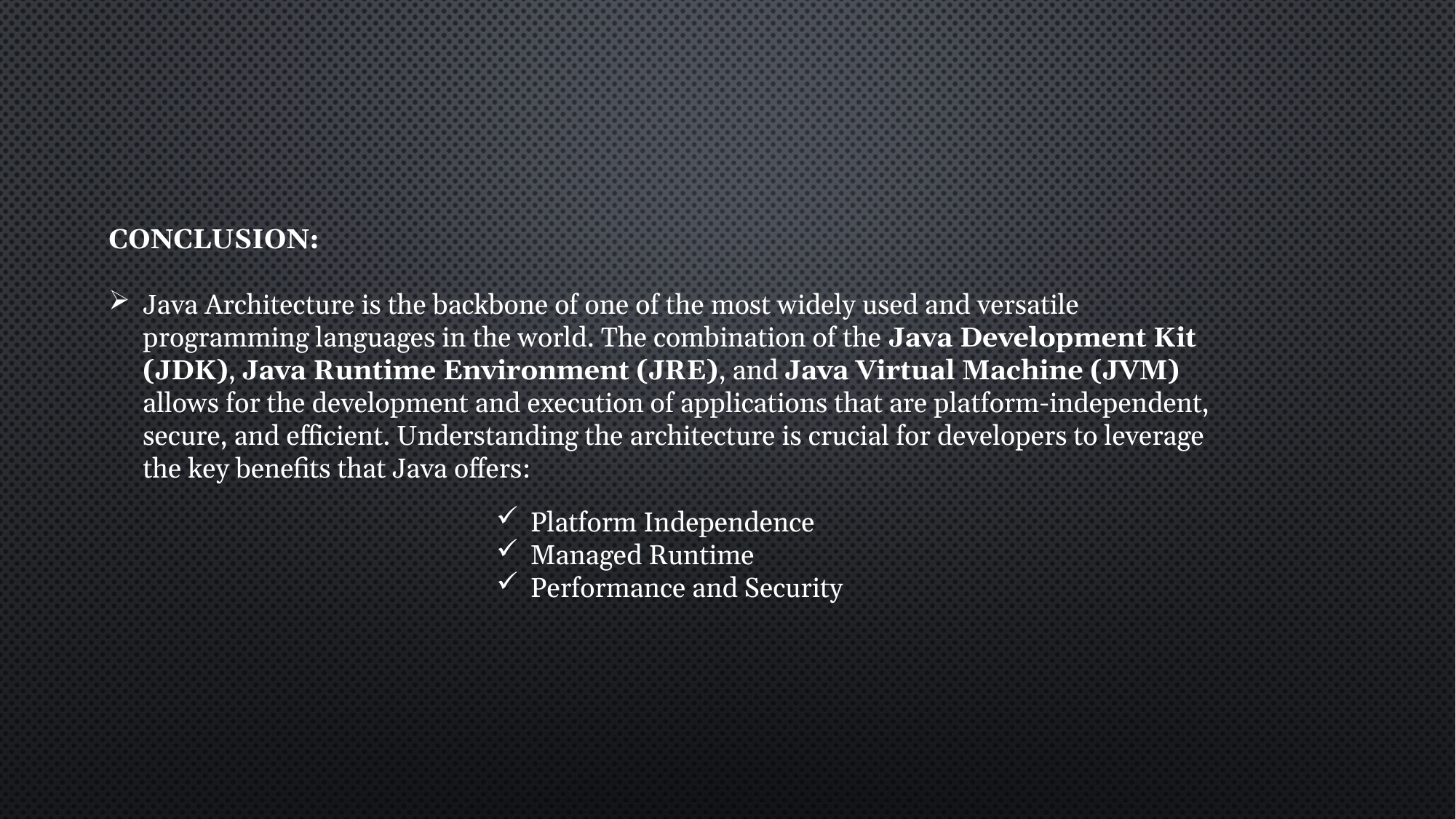

CONCLUSION:

Java Architecture is the backbone of one of the most widely used and versatile programming languages in the world. The combination of the Java Development Kit (JDK), Java Runtime Environment (JRE), and Java Virtual Machine (JVM) allows for the development and execution of applications that are platform-independent, secure, and efficient. Understanding the architecture is crucial for developers to leverage the key benefits that Java offers:

Platform Independence
Managed Runtime
Performance and Security